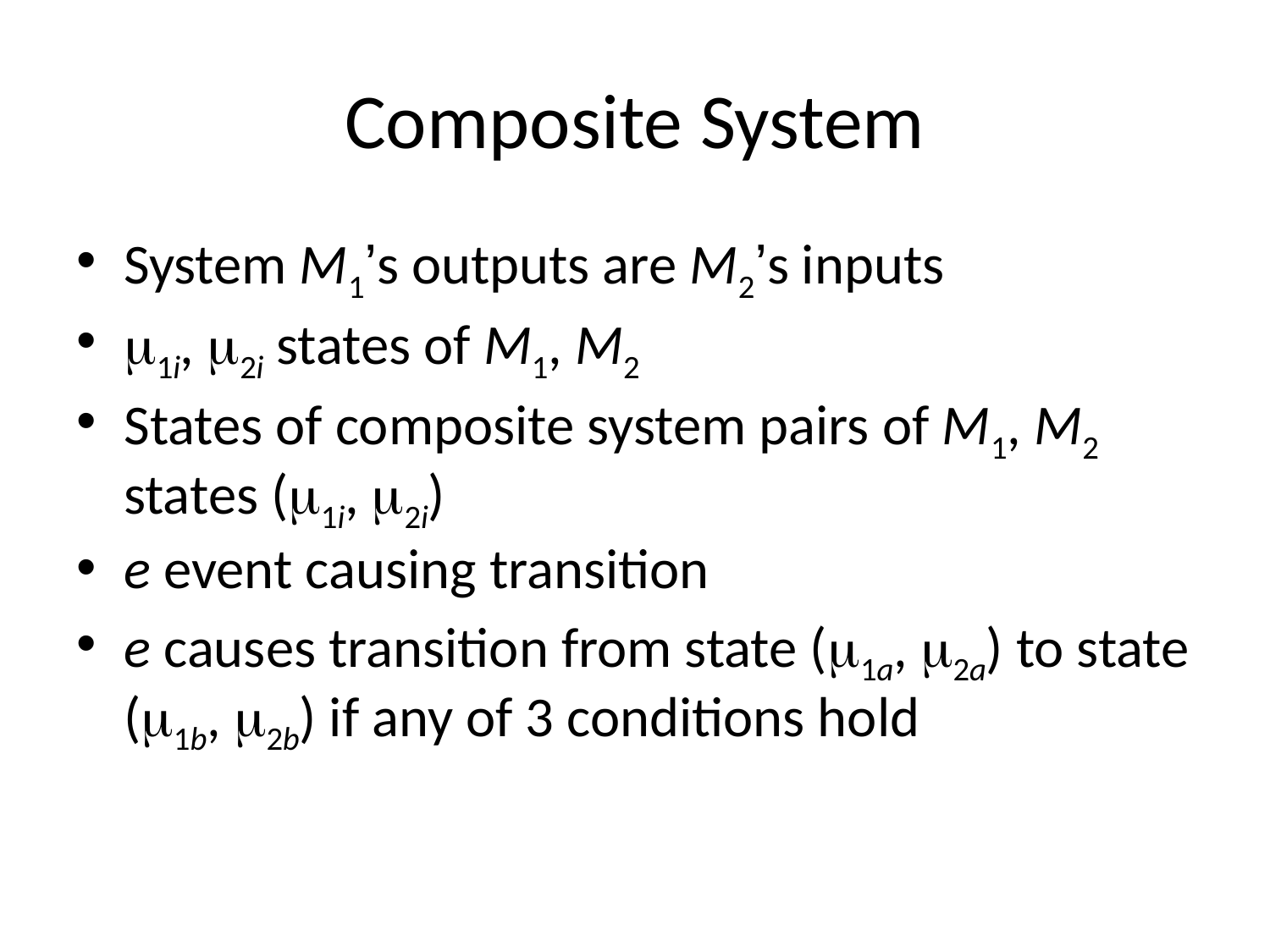

# Composite System
System M1’s outputs are M2’s inputs
μ1i, μ2i states of M1, M2
States of composite system pairs of M1, M2 states (μ1i, μ2i)
e event causing transition
e causes transition from state (μ1a, μ2a) to state (μ1b, μ2b) if any of 3 conditions hold